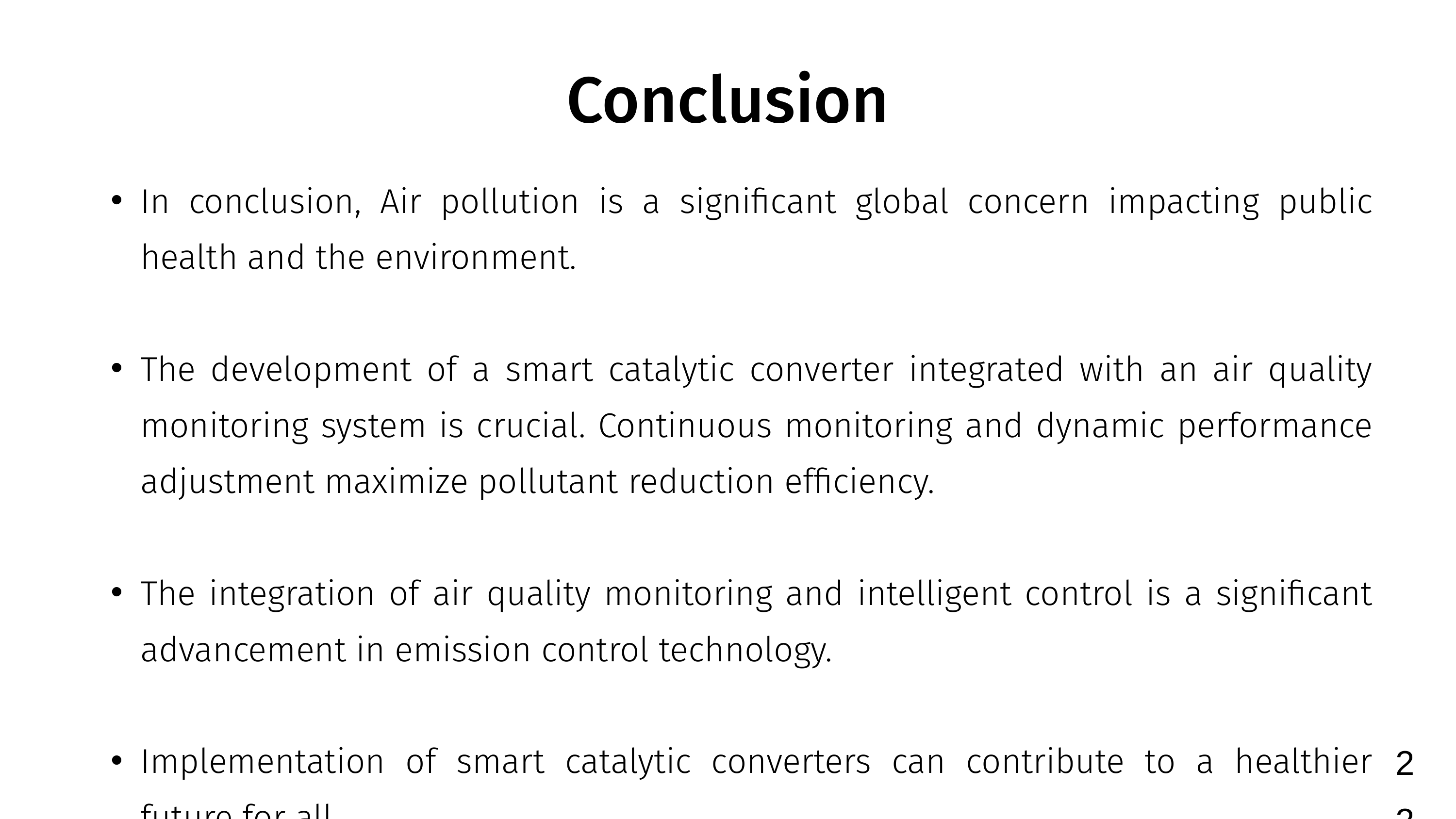

Conclusion
In conclusion, Air pollution is a significant global concern impacting public health and the environment.

The development of a smart catalytic converter integrated with an air quality monitoring system is crucial. Continuous monitoring and dynamic performance adjustment maximize pollutant reduction efficiency.

The integration of air quality monitoring and intelligent control is a significant advancement in emission control technology.

Implementation of smart catalytic converters can contribute to a healthier future for all.
22